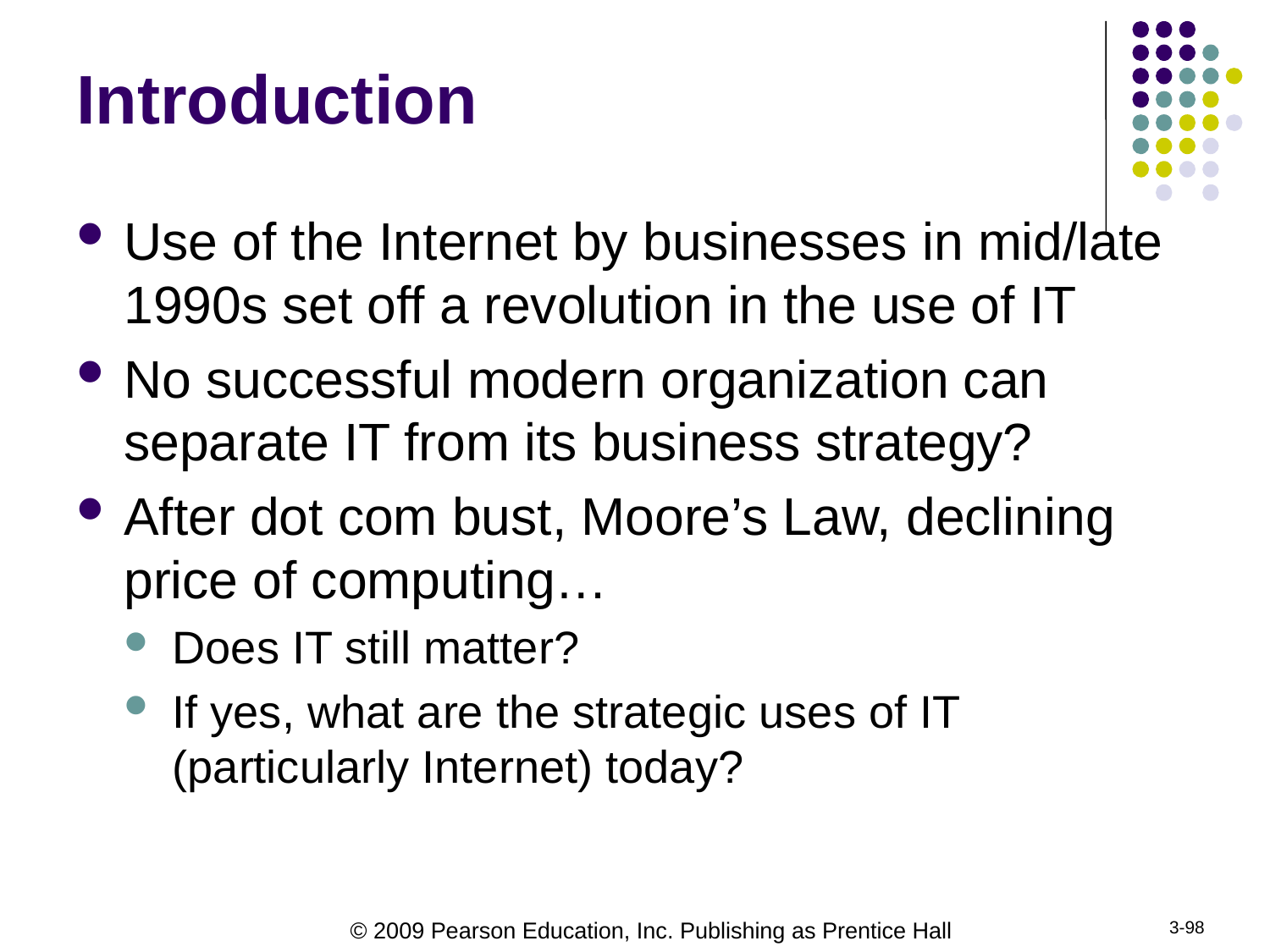

# Introduction
Use of the Internet by businesses in mid/late 1990s set off a revolution in the use of IT
No successful modern organization can separate IT from its business strategy?
After dot com bust, Moore’s Law, declining price of computing…
Does IT still matter?
If yes, what are the strategic uses of IT (particularly Internet) today?
3-98